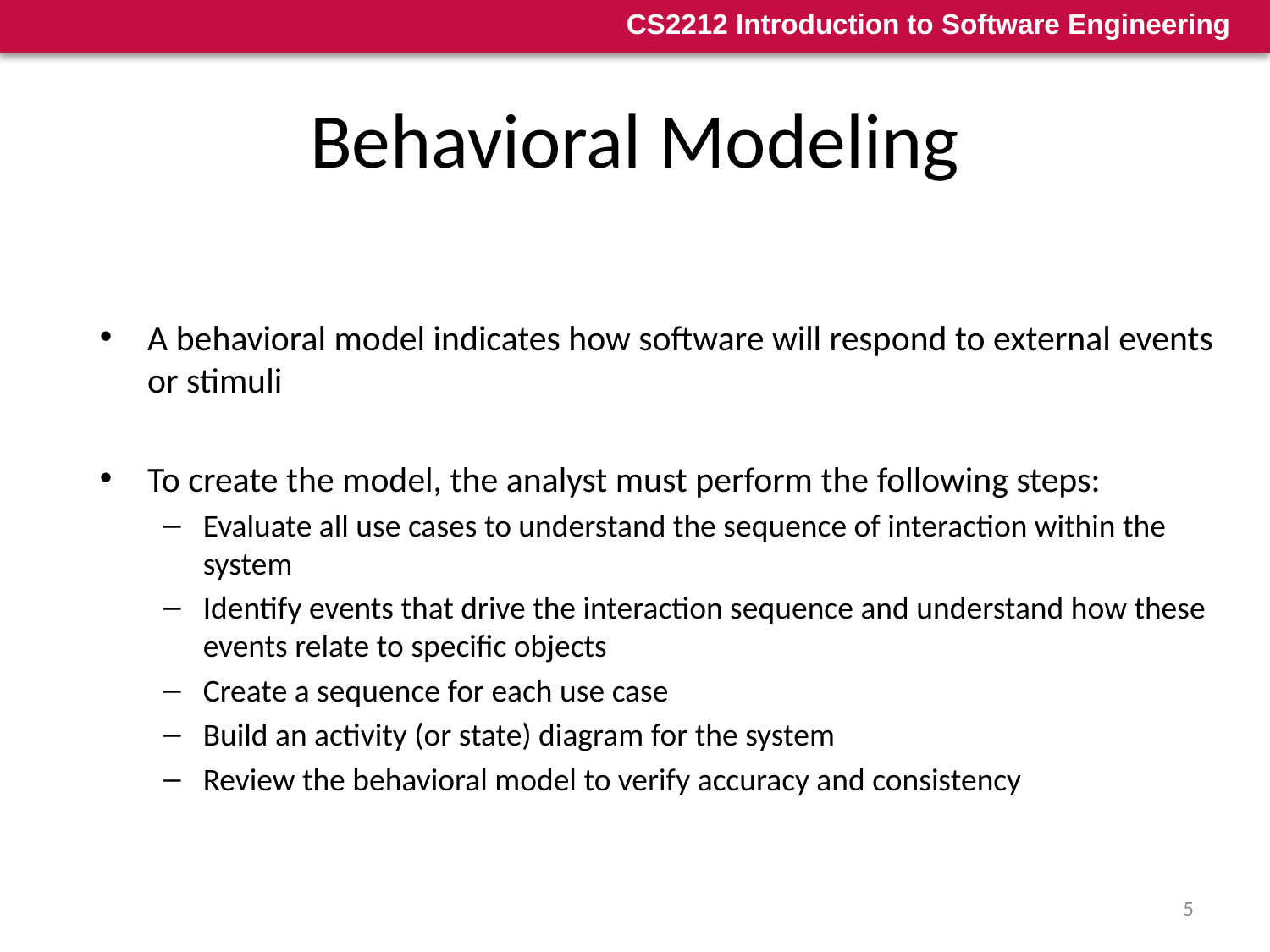

# Behavioral Modeling
A behavioral model indicates how software will respond to external events or stimuli

To create the model, the analyst must perform the following steps:
Evaluate all use cases to understand the sequence of interaction within the system
Identify events that drive the interaction sequence and understand how these events relate to specific objects
Create a sequence for each use case
Build an activity (or state) diagram for the system
Review the behavioral model to verify accuracy and consistency
5